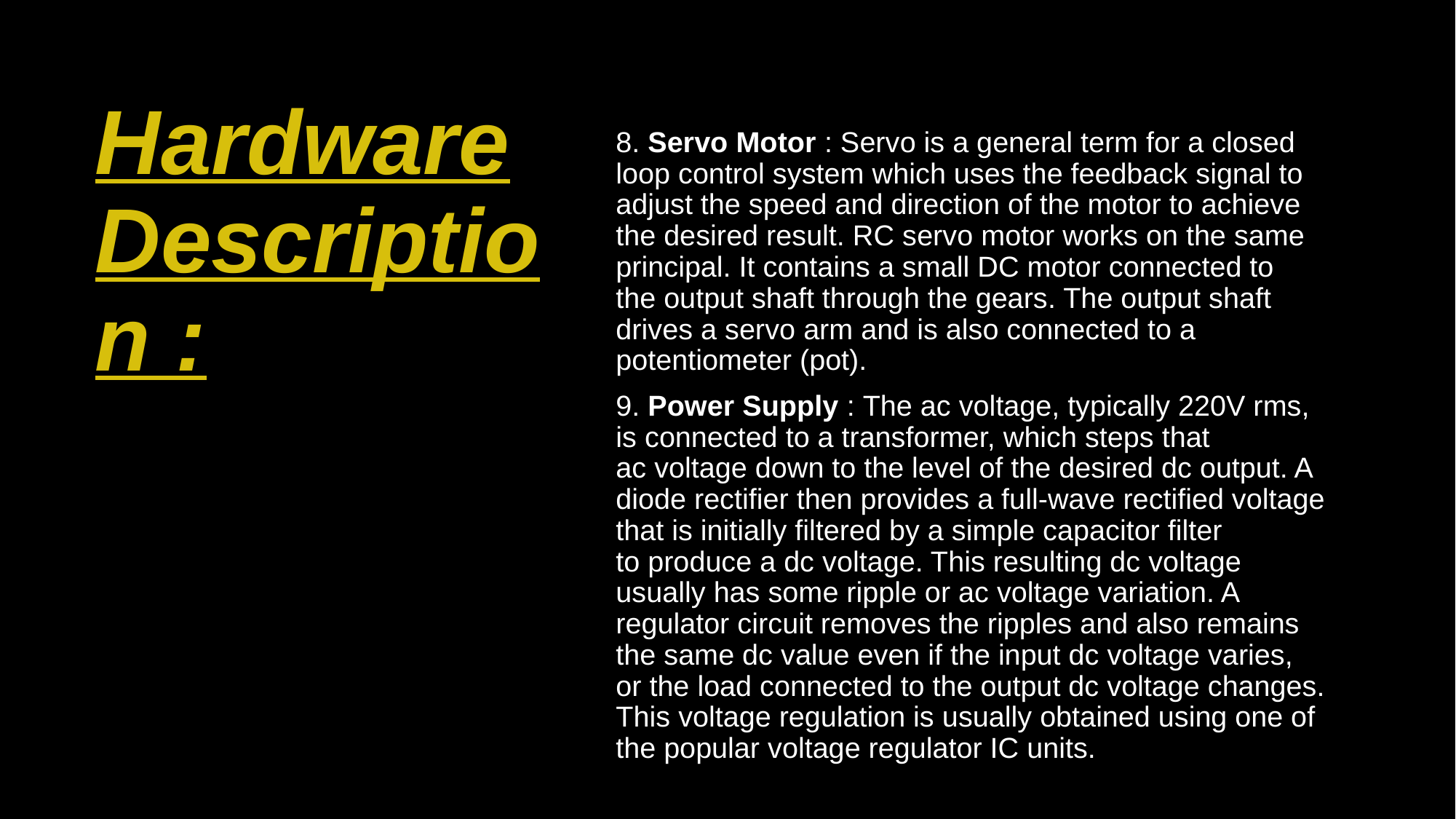

# Hardware Description :
8. Servo Motor : Servo is a general term for a closed loop control system which uses the feedback signal to adjust the speed and direction of the motor to achieve the desired result. RC servo motor works on the same principal. It contains a small DC motor connected to the output shaft through the gears. The output shaft drives a servo arm and is also connected to a potentiometer (pot).
9. Power Supply : The ac voltage, typically 220V rms, is connected to a transformer, which steps that ac voltage down to the level of the desired dc output. A diode rectifier then provides a full-wave rectified voltage that is initially filtered by a simple capacitor filter to produce a dc voltage. This resulting dc voltage usually has some ripple or ac voltage variation. A regulator circuit removes the ripples and also remains the same dc value even if the input dc voltage varies, or the load connected to the output dc voltage changes. This voltage regulation is usually obtained using one of the popular voltage regulator IC units.